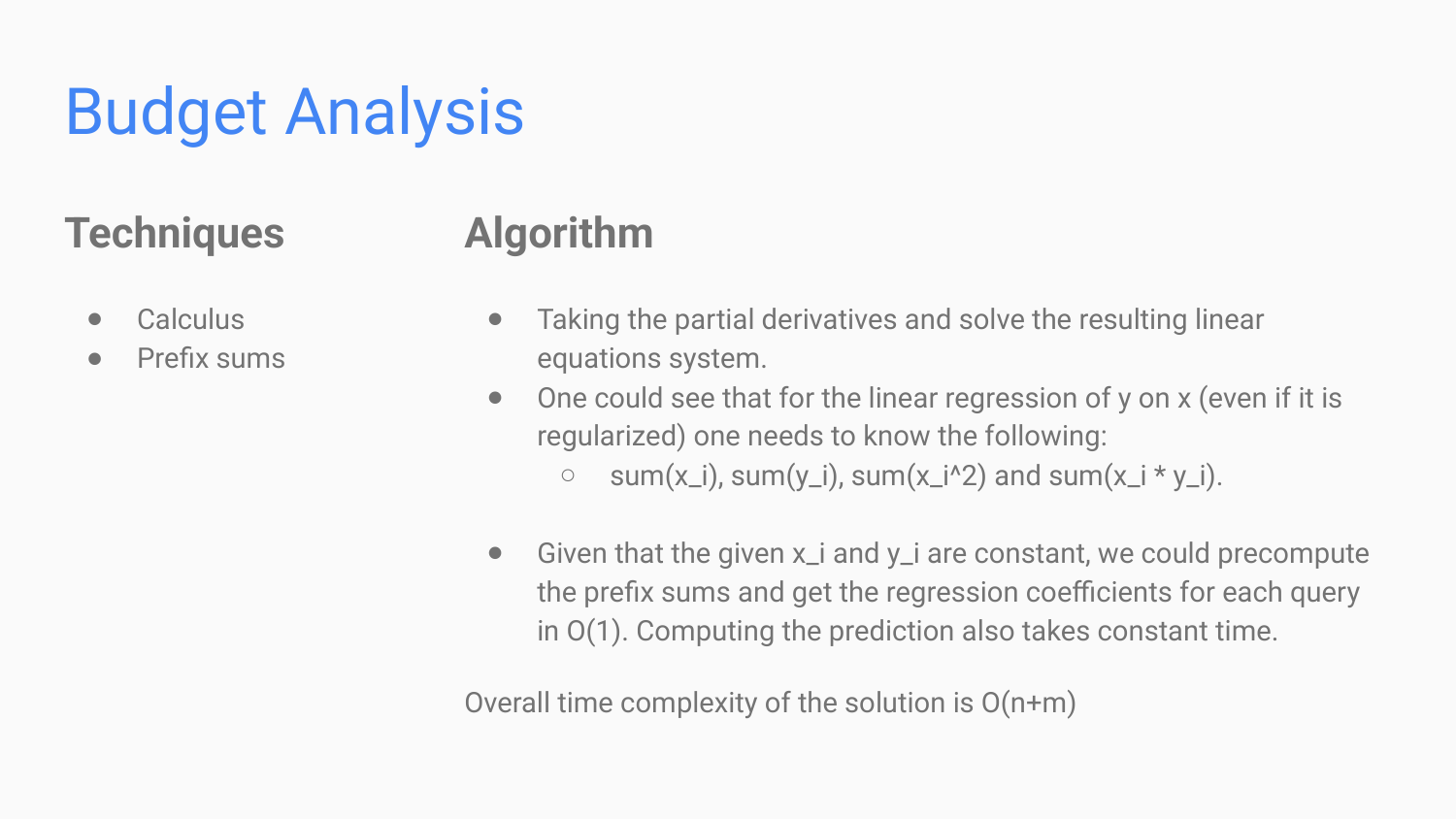

Budget Analysis
Techniques
Algorithm
Calculus
Prefix sums
Taking the partial derivatives and solve the resulting linear equations system.
One could see that for the linear regression of y on x (even if it is regularized) one needs to know the following:
sum(x_i), sum(y_i), sum(x_i^2) and sum(x_i * y_i).
Given that the given x_i and y_i are constant, we could precompute the prefix sums and get the regression coefficients for each query in O(1). Computing the prediction also takes constant time.
Overall time complexity of the solution is O(n+m)